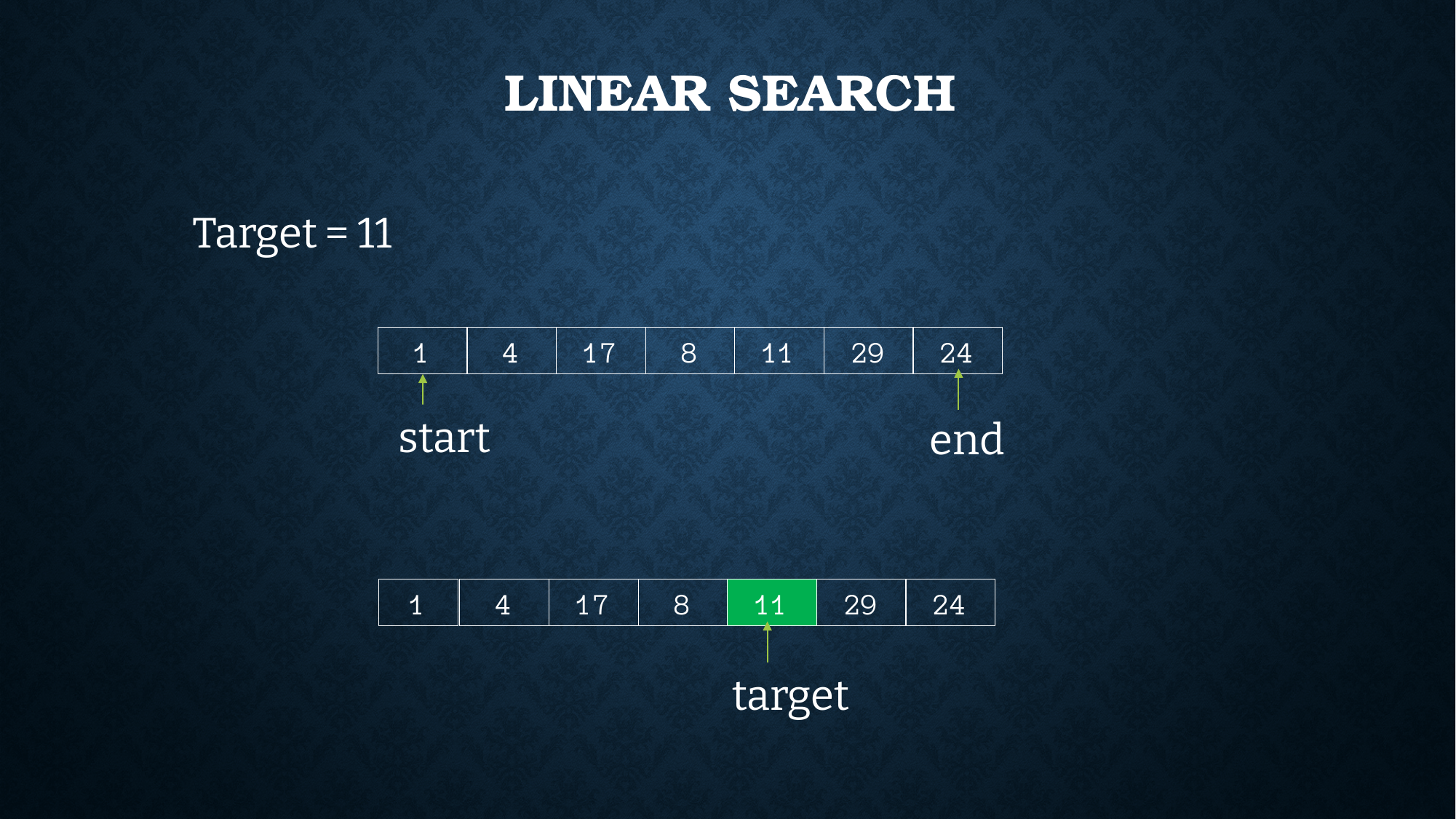

LINEAR Search
Target = 11
11
29
24
17
8
1
4
start
end
1
11
29
24
17
8
4
target